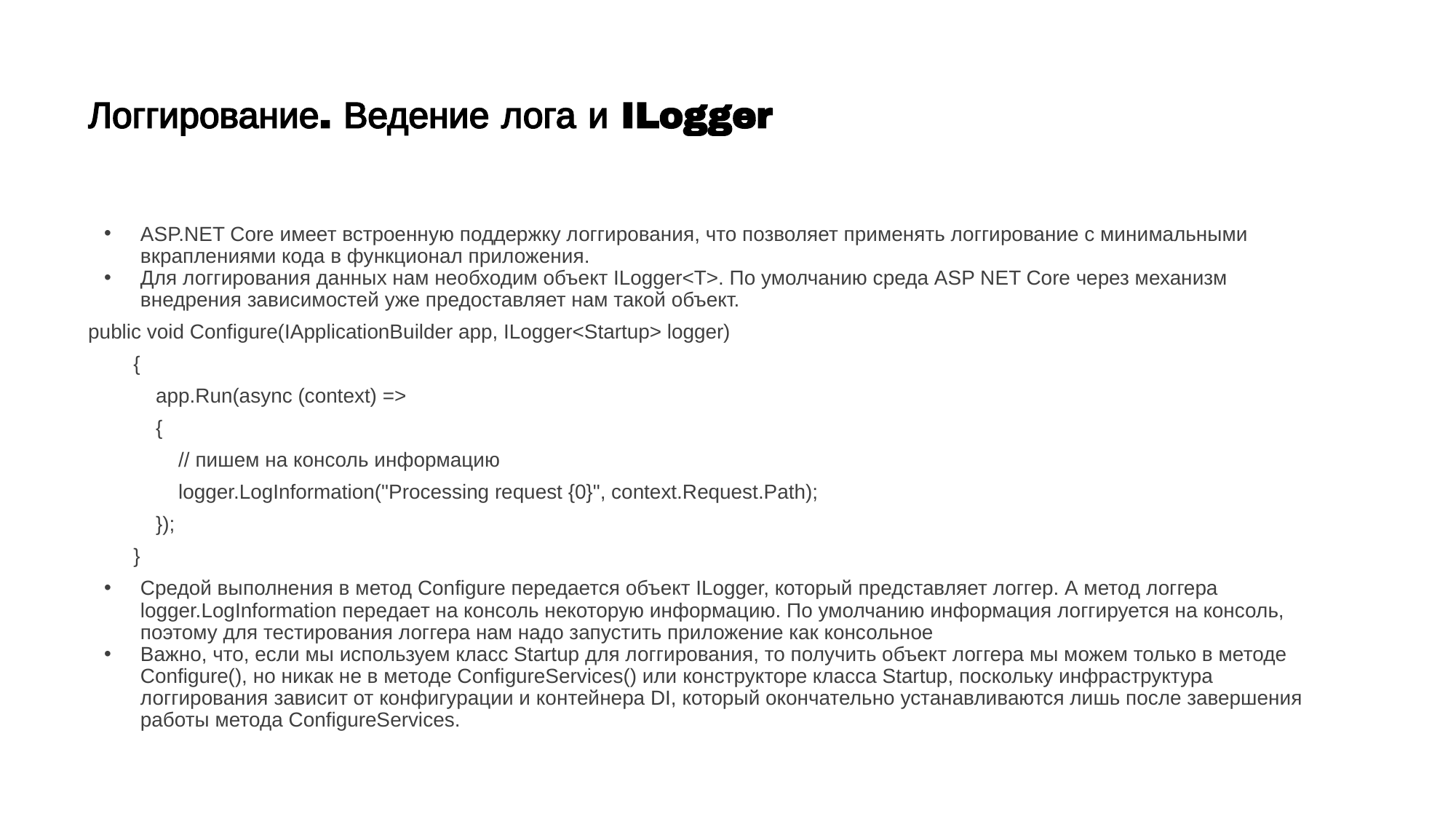

# Логгирование. Ведение лога и ILogger
ASP.NET Core имеет встроенную поддержку логгирования, что позволяет применять логгирование с минимальными вкраплениями кода в функционал приложения.
Для логгирования данных нам необходим объект ILogger<T>. По умолчанию среда ASP NET Core через механизм внедрения зависимостей уже предоставляет нам такой объект.
public void Configure(IApplicationBuilder app, ILogger<Startup> logger)
        {
            app.Run(async (context) =>
            {
                // пишем на консоль информацию
                logger.LogInformation("Processing request {0}", context.Request.Path);
            });
        }
Средой выполнения в метод Configure передается объект ILogger, который представляет логгер. А метод логгера logger.LogInformation передает на консоль некоторую информацию. По умолчанию информация логгируется на консоль, поэтому для тестирования логгера нам надо запустить приложение как консольное
Важно, что, если мы используем класс Startup для логгирования, то получить объект логгера мы можем только в методе Configure(), но никак не в методе ConfigureServices() или конструкторе класса Startup, поскольку инфраструктура логгирования зависит от конфигурации и контейнера DI, который окончательно устанавливаются лишь после завершения работы метода ConfigureServices.